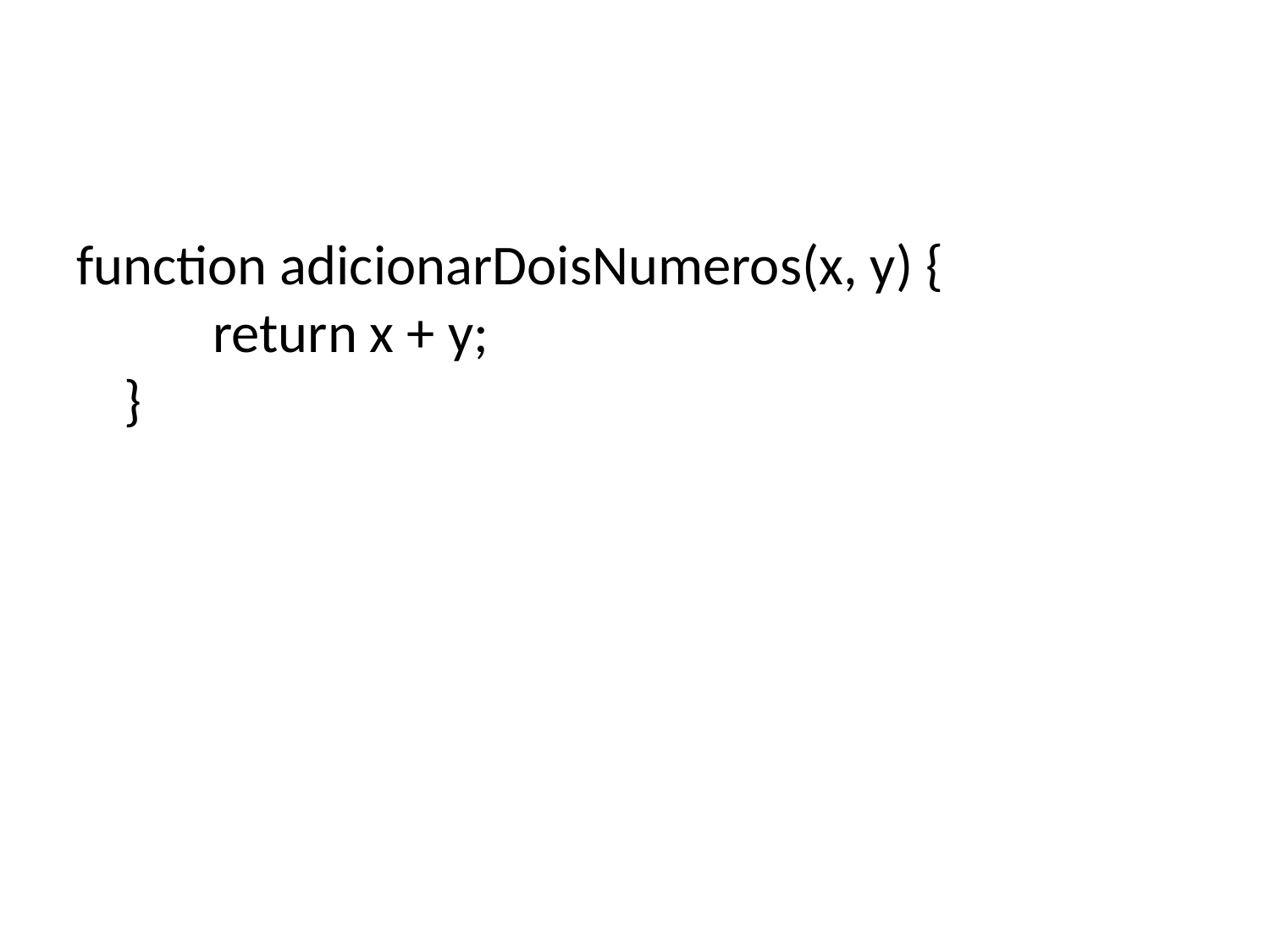

#
function adicionarDoisNumeros(x, y) {
       return x + y;
}